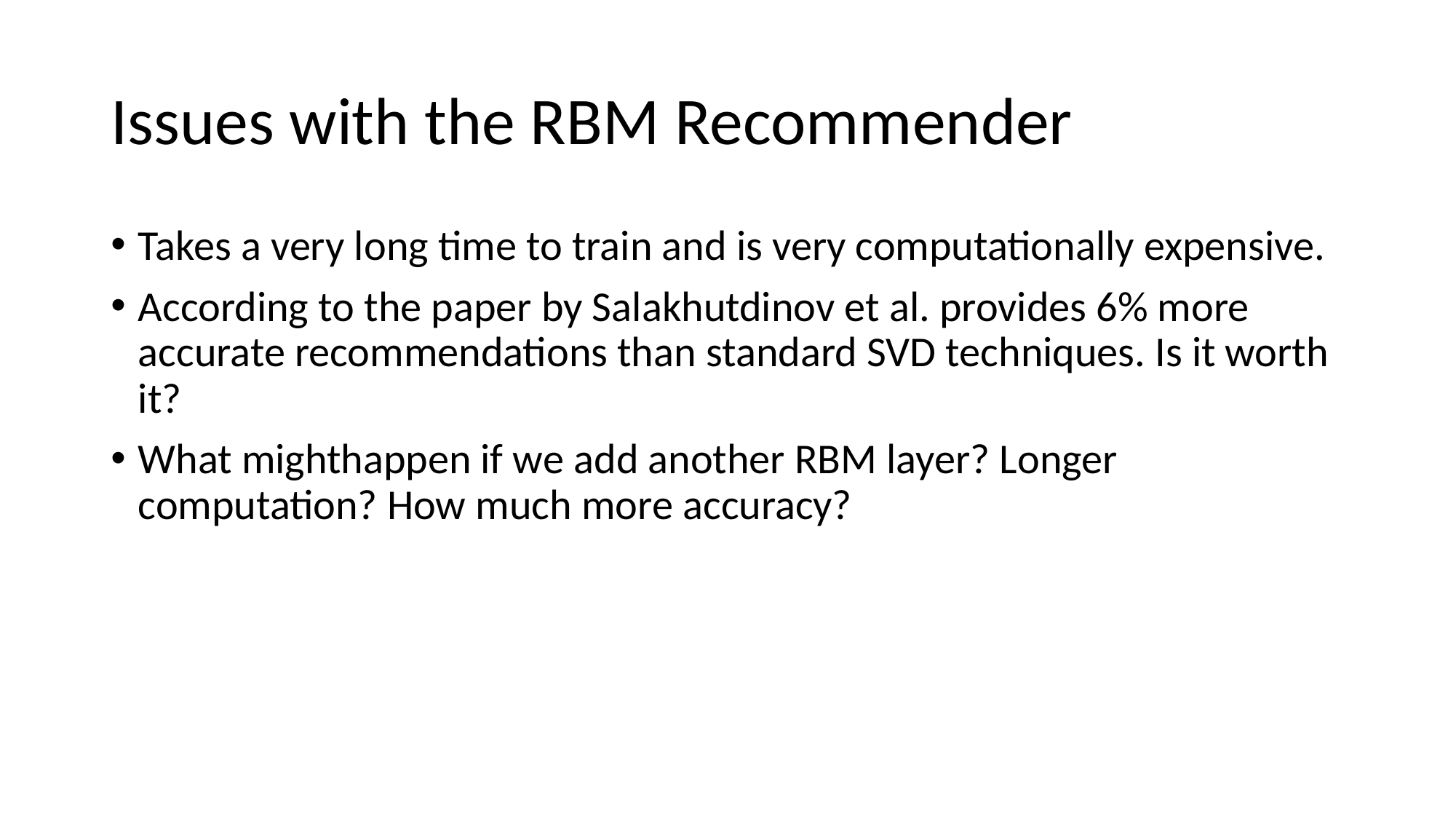

# Issues with the RBM Recommender
Takes a very long time to train and is very computationally expensive.
According to the paper by Salakhutdinov et al. provides 6% more accurate recommendations than standard SVD techniques. Is it worth it?
What mighthappen if we add another RBM layer? Longer computation? How much more accuracy?